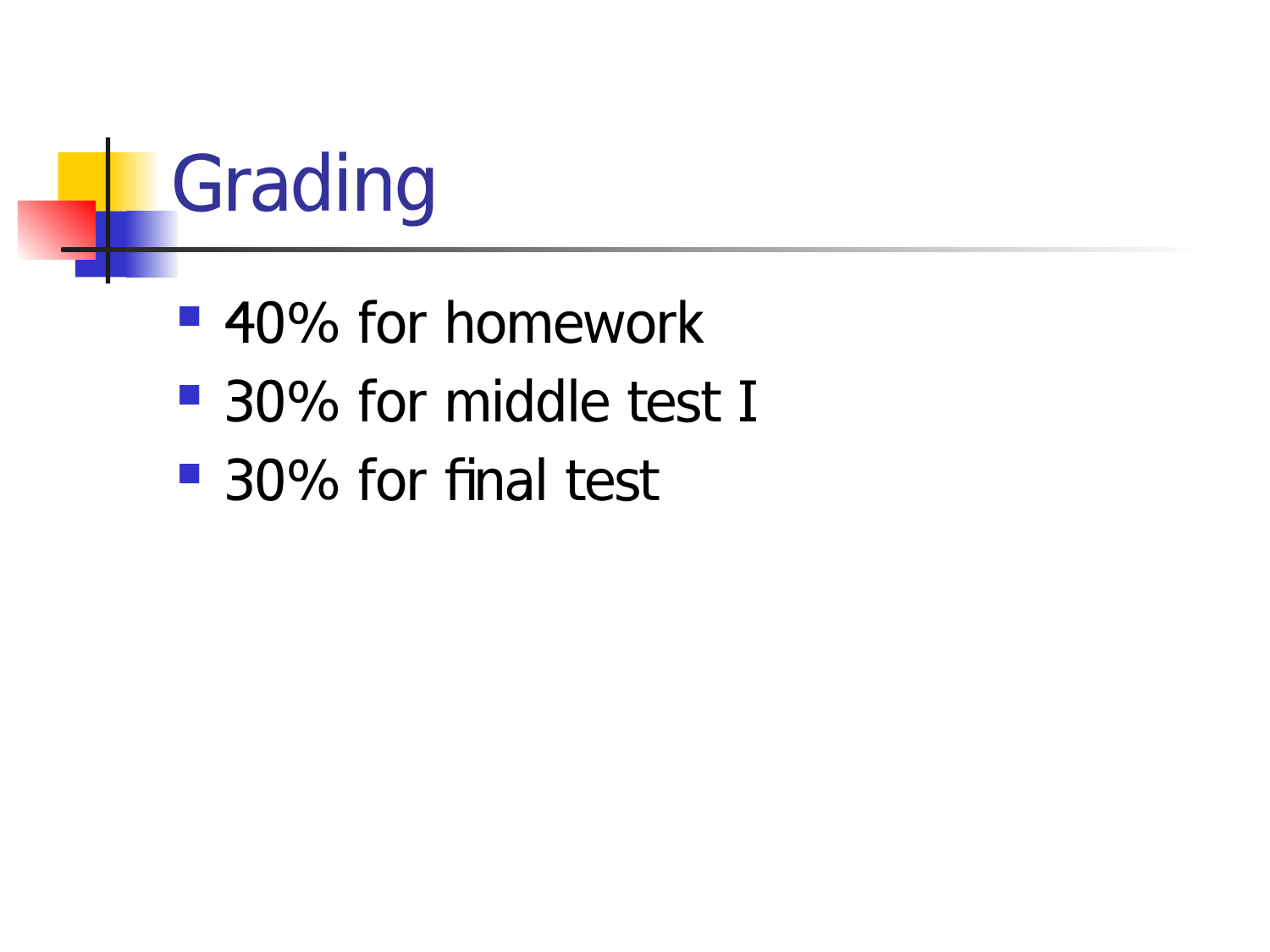

# Grading
40% for homework
30% for middle test I
30% for final test